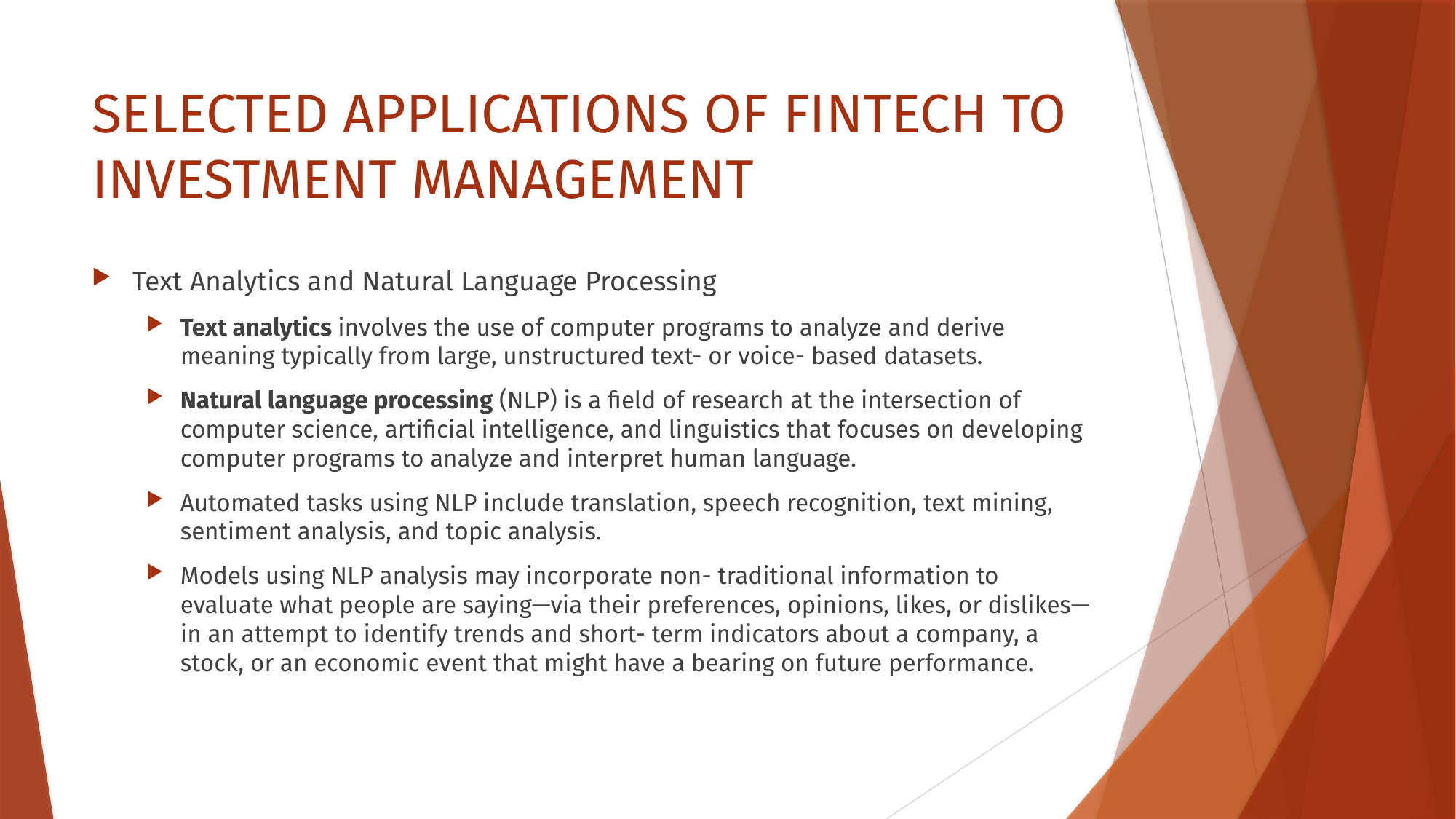

# SELECTED APPLICATIONS OF FINTECH TO INVESTMENT MANAGEMENT
Text Analytics and Natural Language Processing
Text analytics involves the use of computer programs to analyze and derive meaning typically from large, unstructured text- or voice- based datasets.
Natural language processing (NLP) is a field of research at the intersection of computer science, artificial intelligence, and linguistics that focuses on developing computer programs to analyze and interpret human language.
Automated tasks using NLP include translation, speech recognition, text mining, sentiment analysis, and topic analysis.
Models using NLP analysis may incorporate non- traditional information to evaluate what people are saying—via their preferences, opinions, likes, or dislikes—in an attempt to identify trends and short- term indicators about a company, a stock, or an economic event that might have a bearing on future performance.